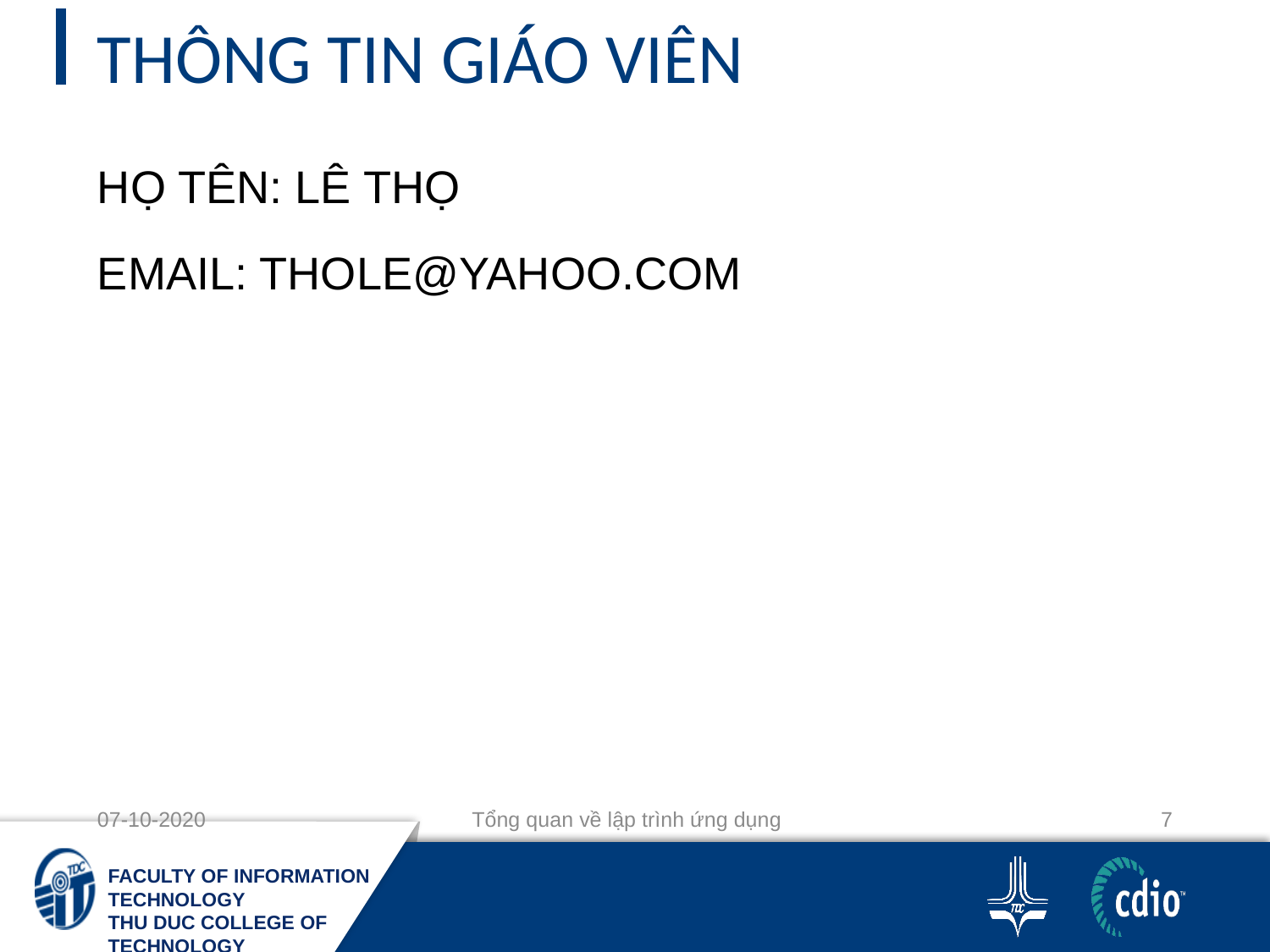

# THÔNG TIN GIÁO VIÊN
HỌ TÊN: LÊ THỌ
EMAIL: THOLE@YAHOO.COM
07-10-2020
Tổng quan về lập trình ứng dụng
7